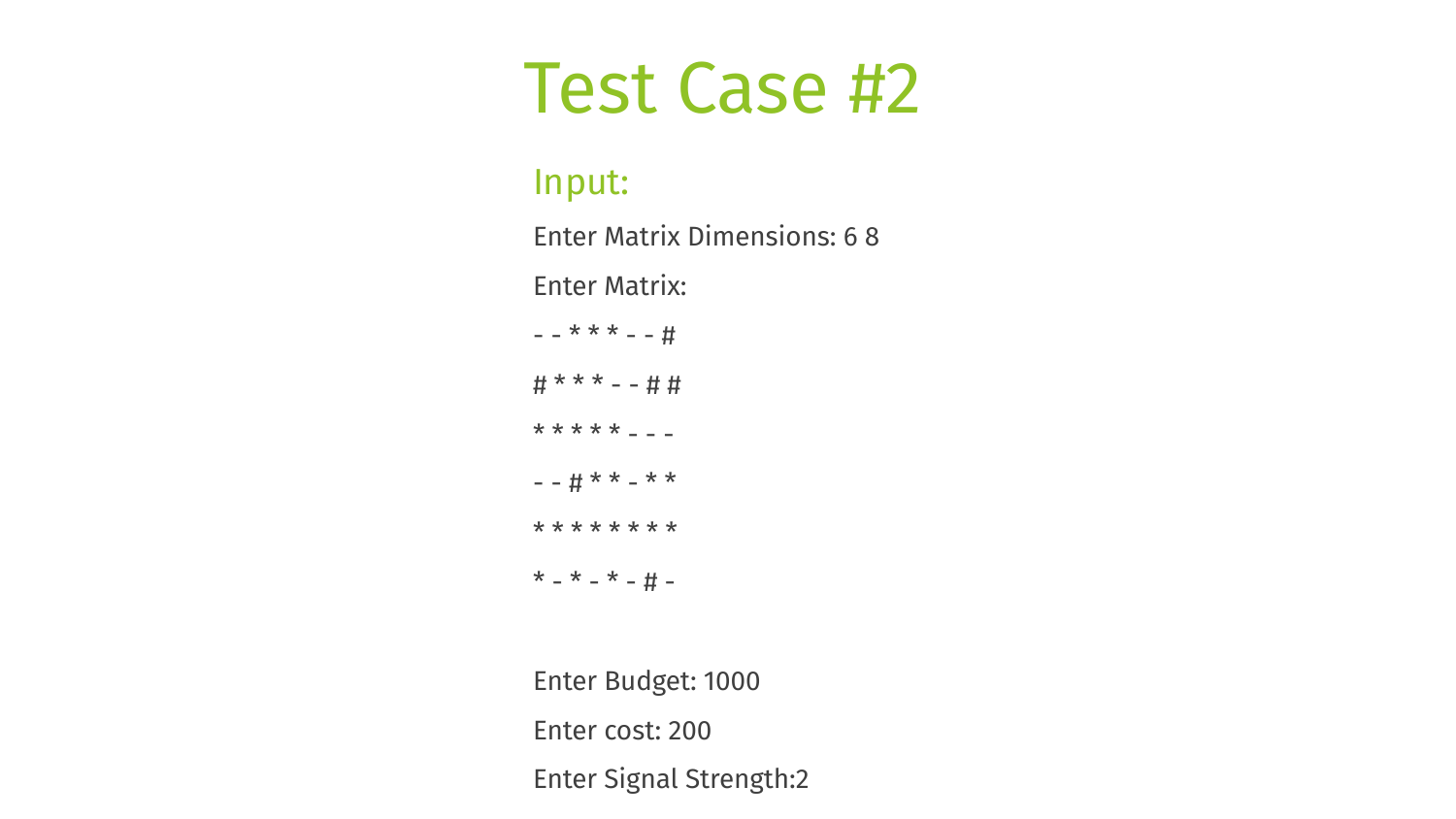

Test Case #2
Input:
Enter Matrix Dimensions: 6 8
Enter Matrix:
- - * * * - - #
# * * * - - # #
* * * * * - - -
- - # * * - * *
* * * * * * * *
* - * - * - # -

Enter Budget: 1000
Enter cost: 200
Enter Signal Strength:2